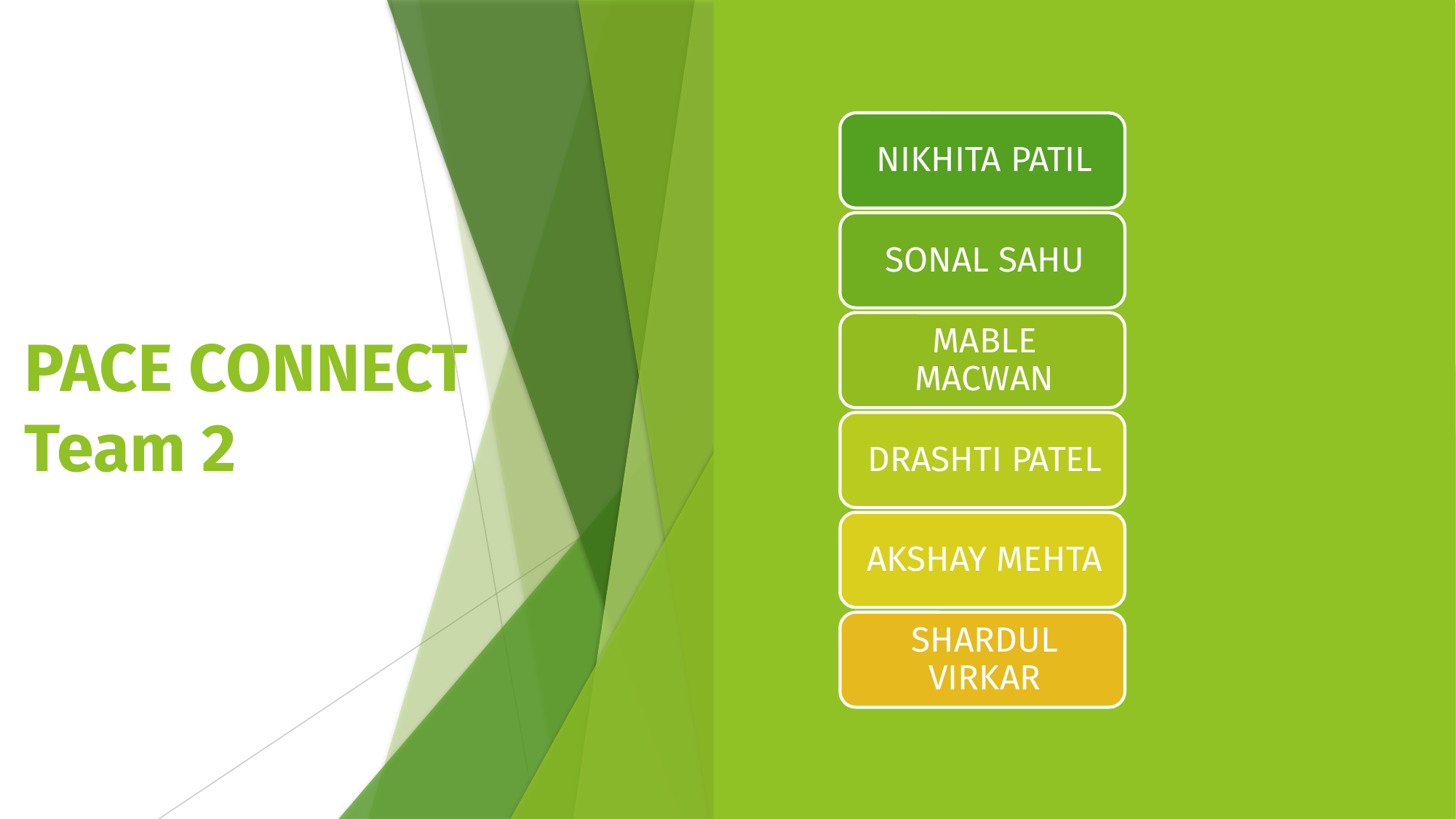

NIKHITA PATIL
SONAL SAHU
MABLE MACWAN
DRASHTI PATEL
AKSHAY MEHTA
SHARDUL VIRKAR
# PACE CONNECT Team 2